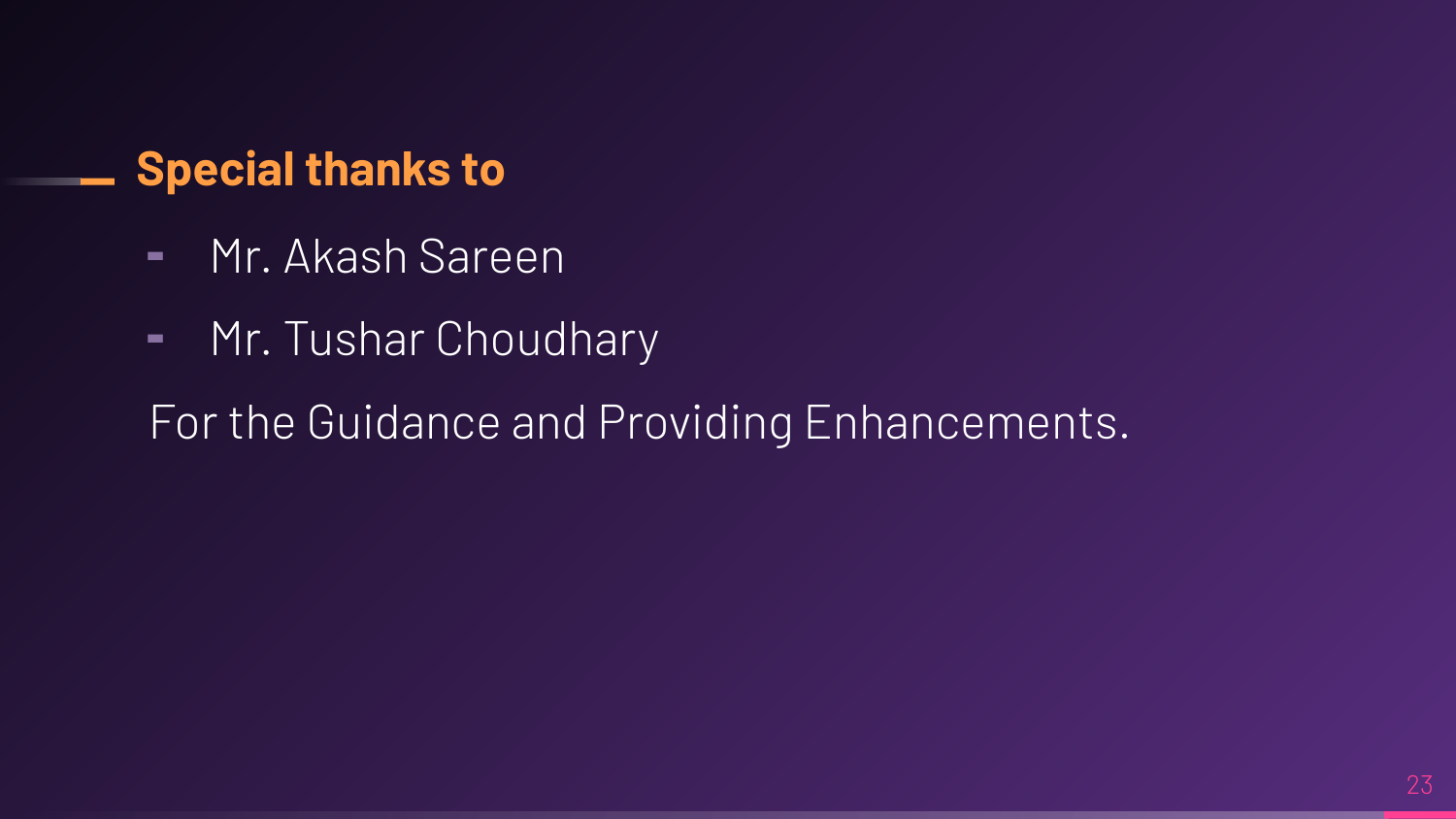

# Special thanks to
Mr. Akash Sareen
Mr. Tushar Choudhary
For the Guidance and Providing Enhancements.

23